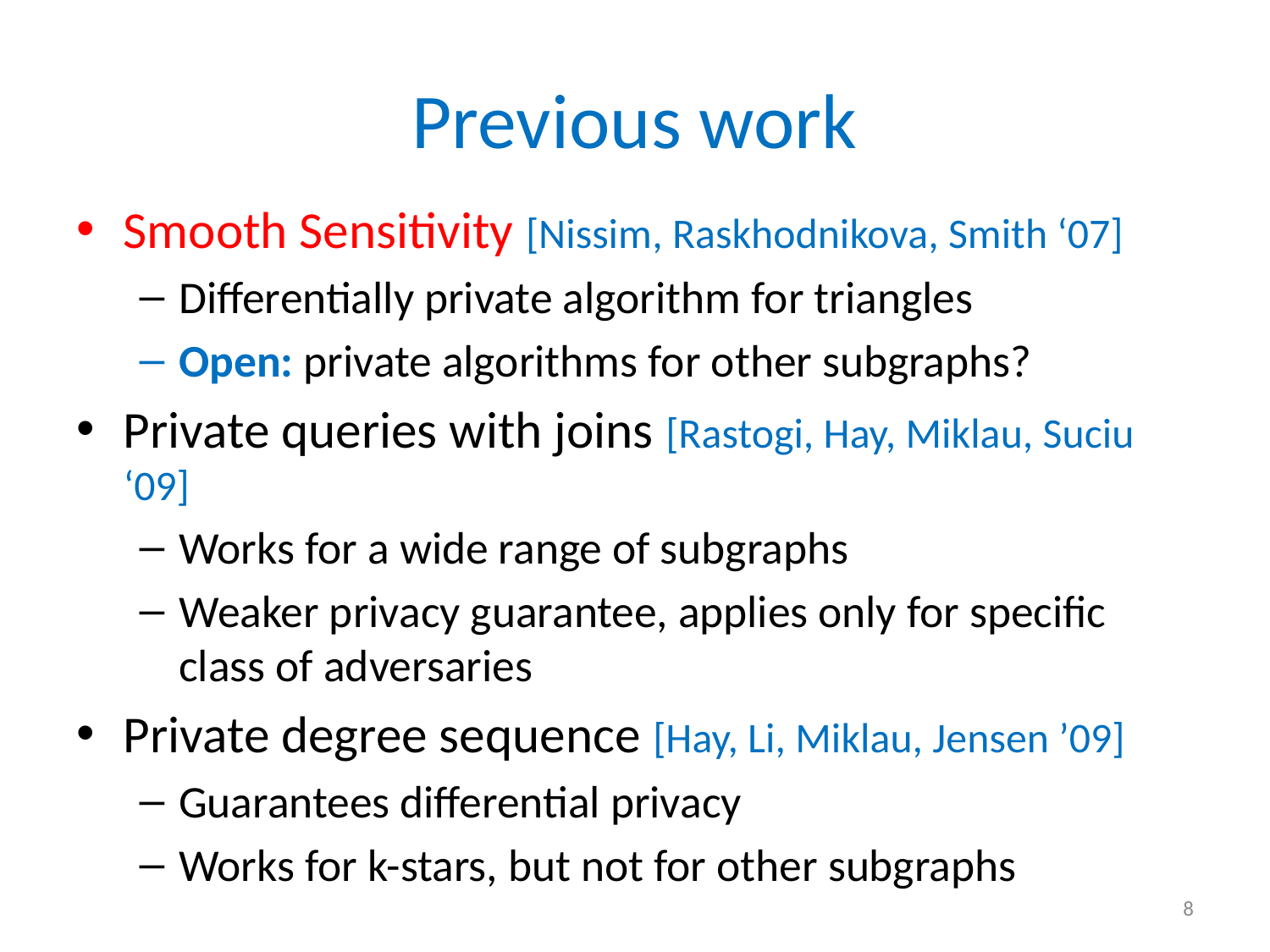

# Previous work
Smooth Sensitivity [Nissim, Raskhodnikova, Smith ‘07]
Differentially private algorithm for triangles
Open: private algorithms for other subgraphs?
Private queries with joins [Rastogi, Hay, Miklau, Suciu ‘09]
Works for a wide range of subgraphs
Weaker privacy guarantee, applies only for specific class of adversaries
Private degree sequence [Hay, Li, Miklau, Jensen ’09]
Guarantees differential privacy
Works for k-stars, but not for other subgraphs

8